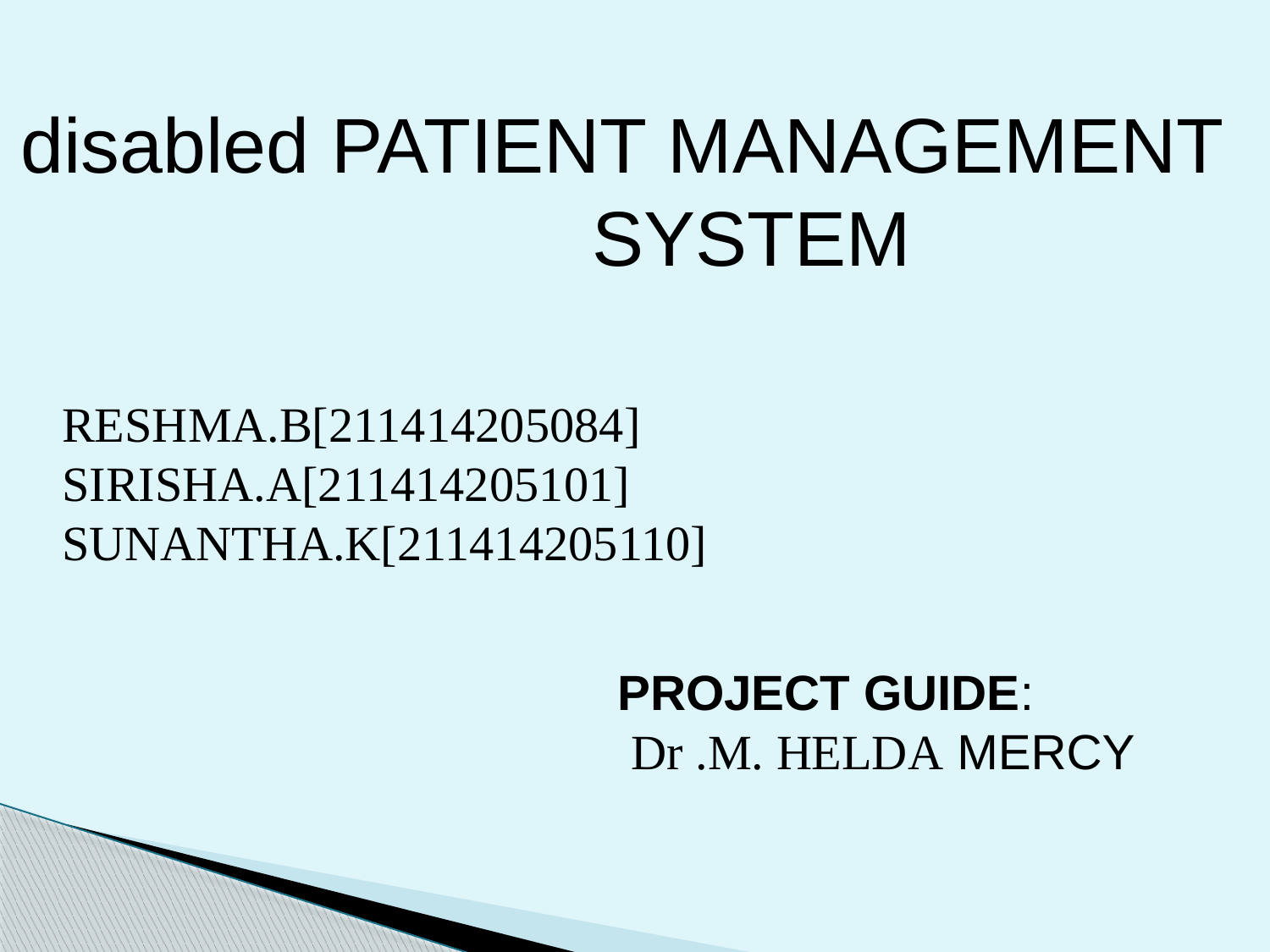

disabled PATIENT MANAGEMENT             SYSTEM
RESHMA.B[211414205084]
SIRISHA.A[211414205101]
SUNANTHA.K[211414205110]
PROJECT GUIDE:
 Dr .M. HELDA MERCY